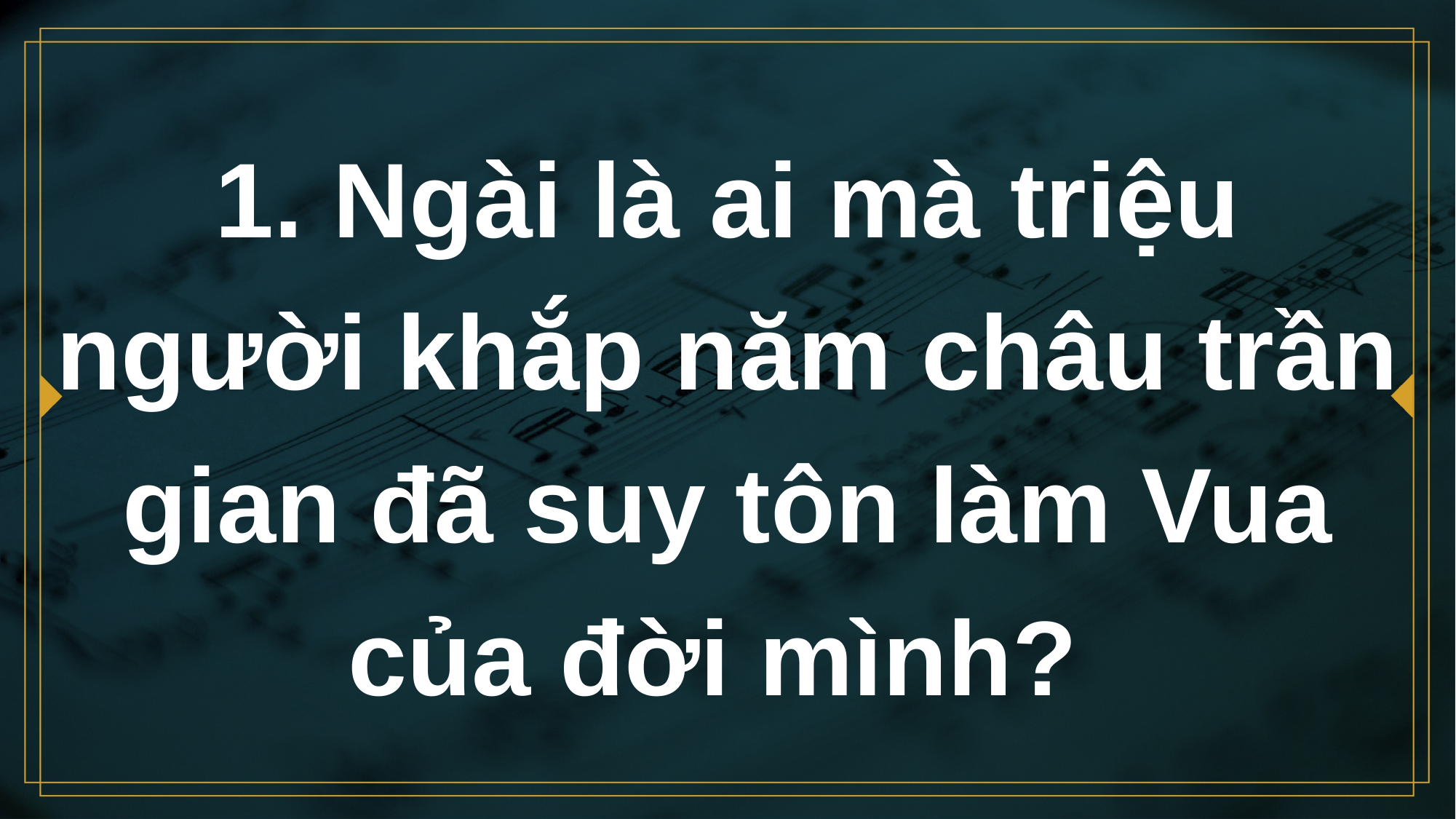

# 1. Ngài là ai mà triệu người khắp năm châu trần gian đã suy tôn làm Vua của đời mình?